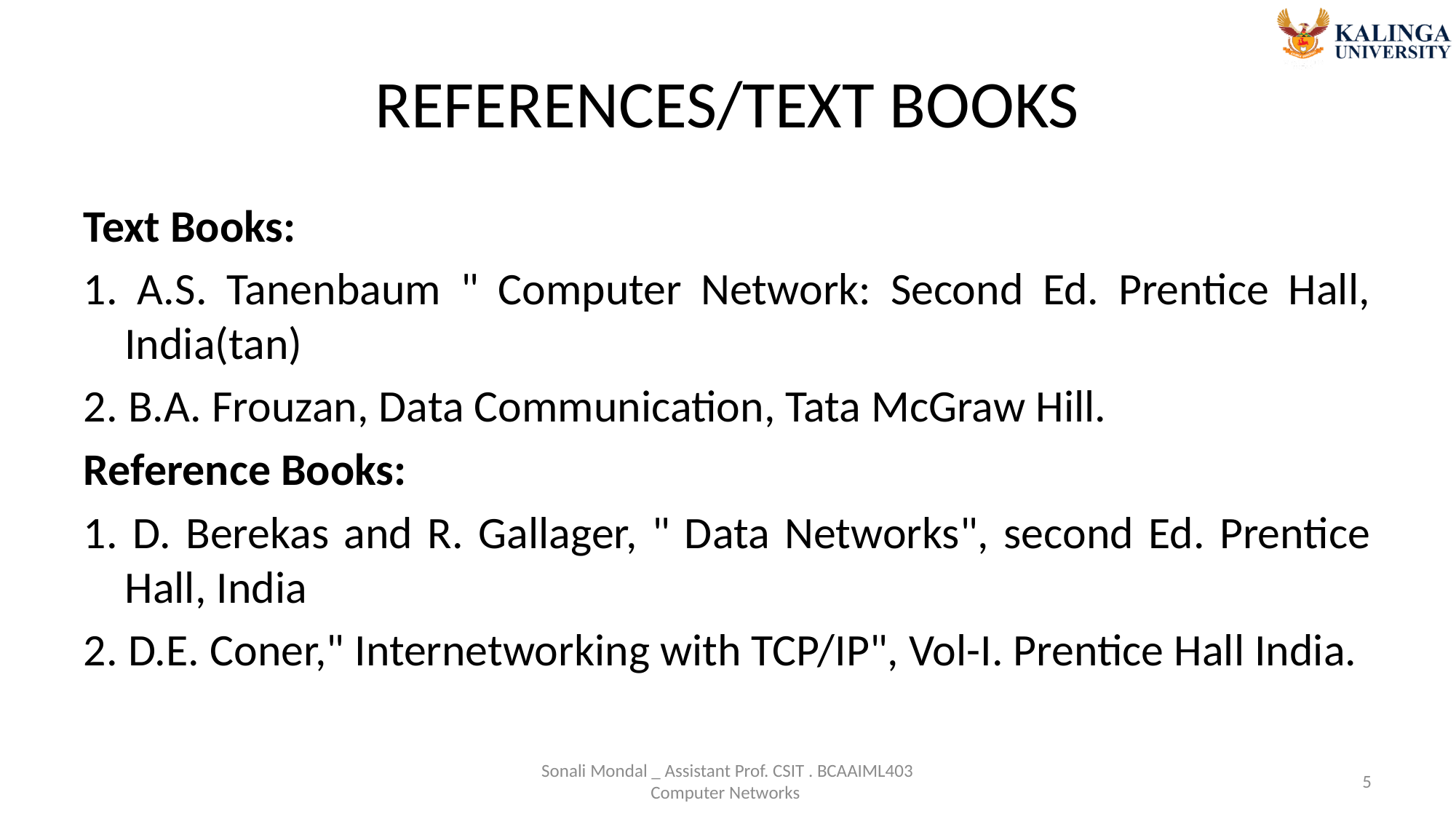

# REFERENCES/TEXT BOOKS
Text Books:
1. A.S. Tanenbaum " Computer Network: Second Ed. Prentice Hall, India(tan)
2. B.A. Frouzan, Data Communication, Tata McGraw Hill.
Reference Books:
1. D. Berekas and R. Gallager, " Data Networks", second Ed. Prentice Hall, India
2. D.E. Coner," Internetworking with TCP/IP", Vol-I. Prentice Hall India.

Sonali Mondal _ Assistant Prof. CSIT . BCAAIML403 Computer Networks
5